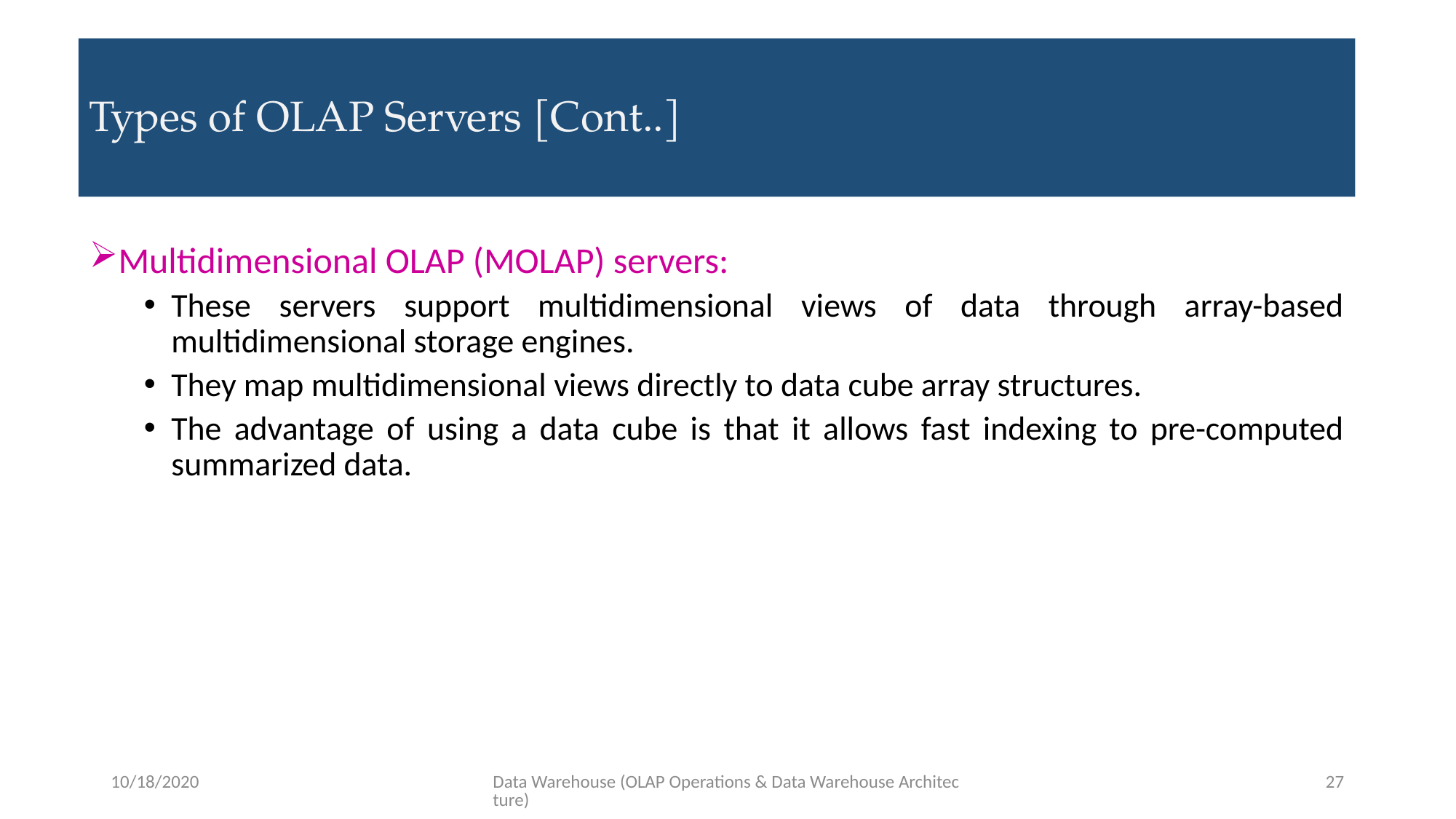

# Types of OLAP Servers [Cont..]
Multidimensional OLAP (MOLAP) servers:
These servers support multidimensional views of data through array-based multidimensional storage engines.
They map multidimensional views directly to data cube array structures.
The advantage of using a data cube is that it allows fast indexing to pre-computed summarized data.
10/18/2020
Data Warehouse (OLAP Operations & Data Warehouse Architecture)
27